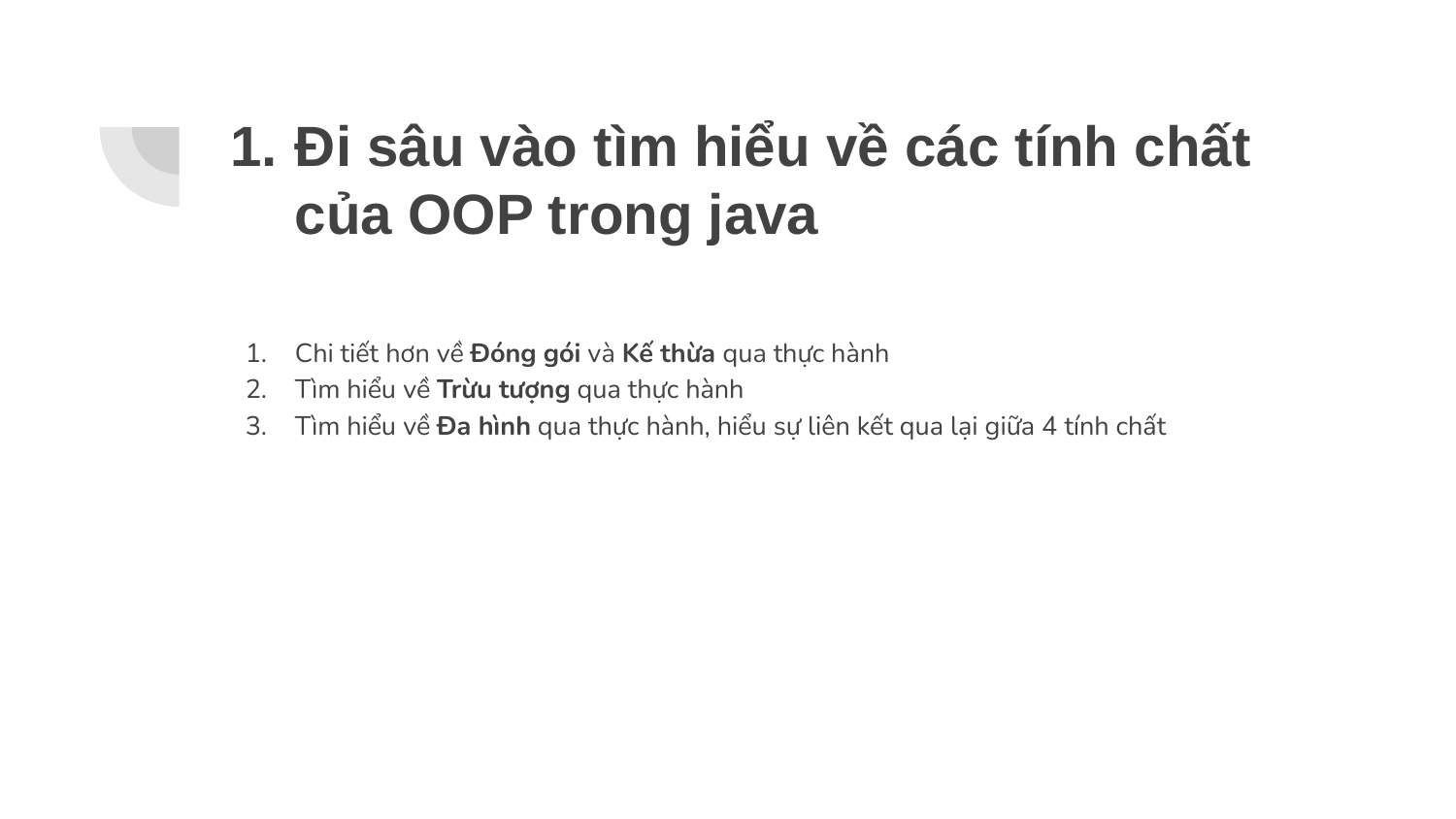

# Đi sâu vào tìm hiểu về các tính chất của OOP trong java
Chi tiết hơn về Đóng gói và Kế thừa qua thực hành
Tìm hiểu về Trừu tượng qua thực hành
Tìm hiểu về Đa hình qua thực hành, hiểu sự liên kết qua lại giữa 4 tính chất